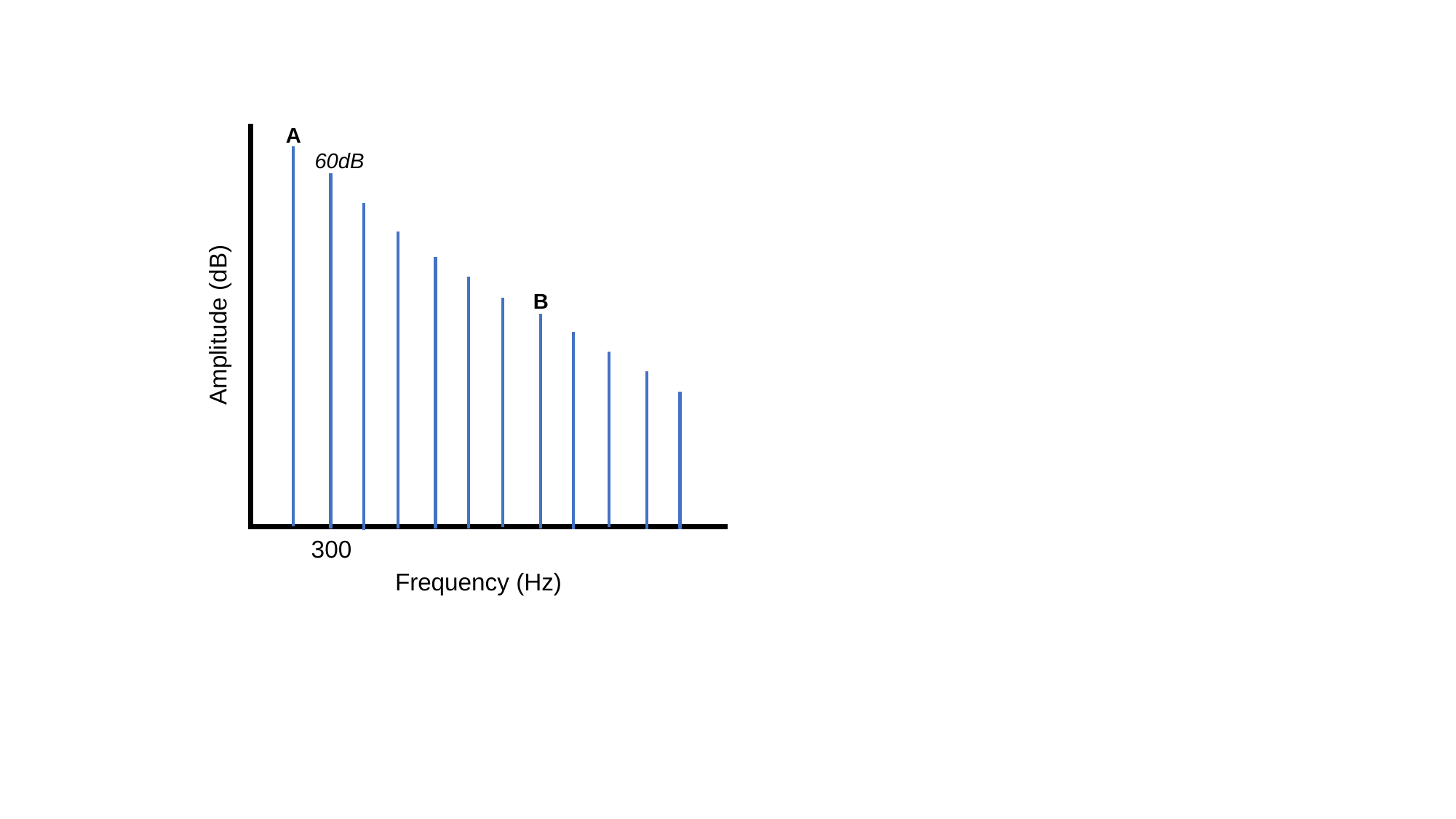

A
60dB
B
Amplitude (dB)
300
Frequency (Hz)